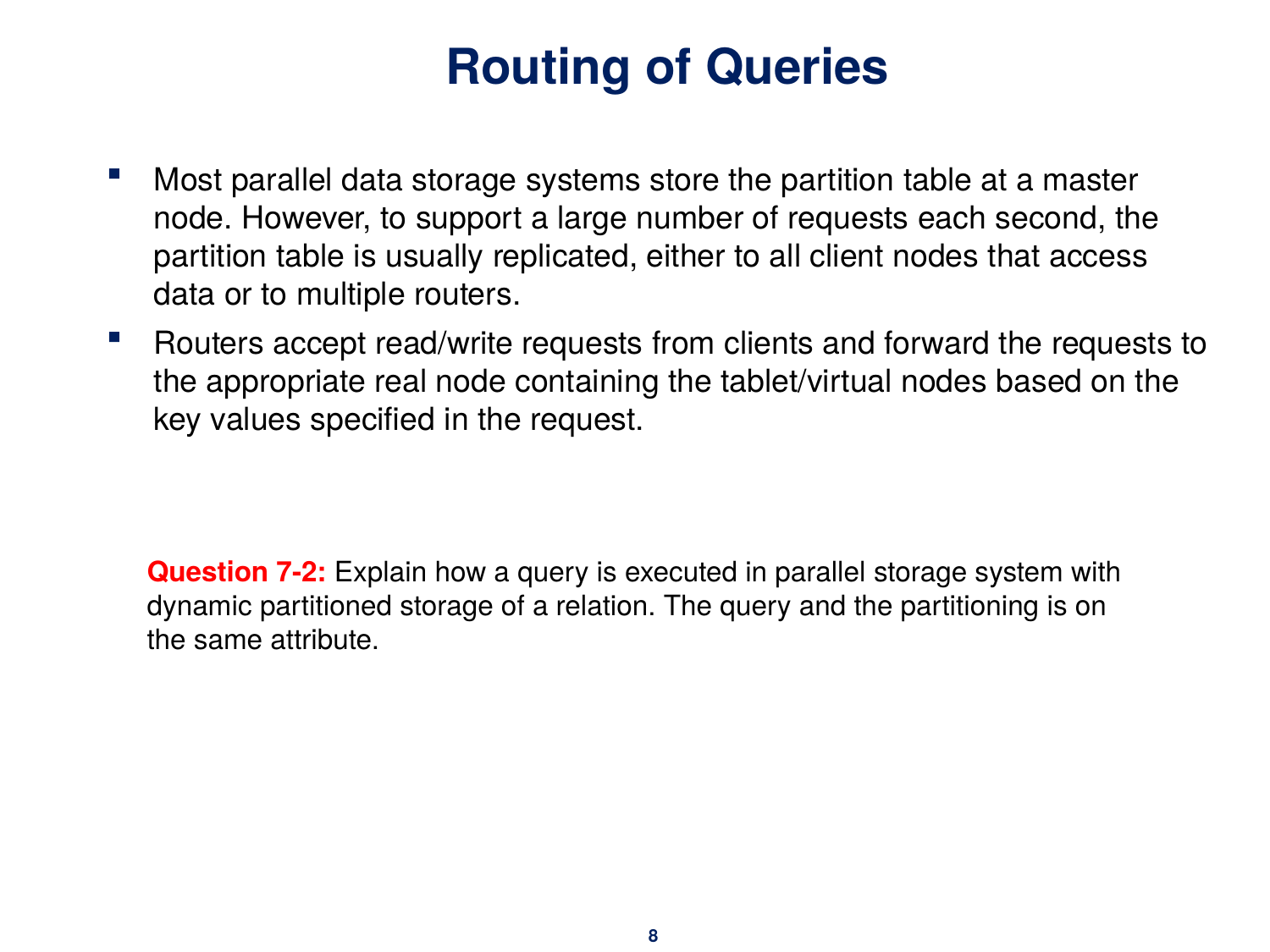

# Routing of Queries
Most parallel data storage systems store the partition table at a master node. However, to support a large number of requests each second, the partition table is usually replicated, either to all client nodes that access data or to multiple routers.
Routers accept read/write requests from clients and forward the requests to the appropriate real node containing the tablet/virtual nodes based on the key values specified in the request.

Question 7-2: Explain how a query is executed in parallel storage system with dynamic partitioned storage of a relation. The query and the partitioning is on the same attribute.